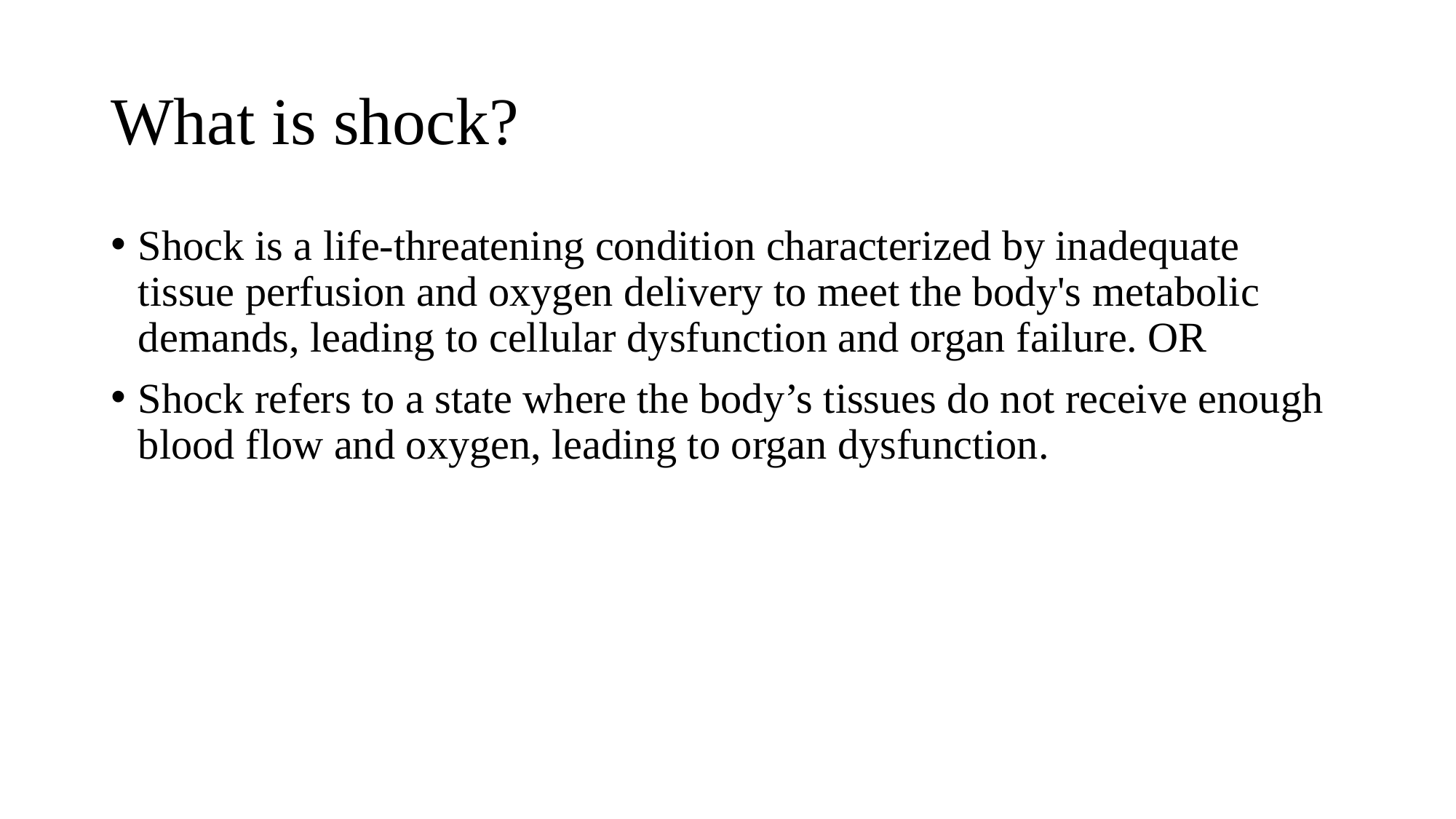

# What is shock?
Shock is a life-threatening condition characterized by inadequate tissue perfusion and oxygen delivery to meet the body's metabolic demands, leading to cellular dysfunction and organ failure. OR
Shock refers to a state where the body’s tissues do not receive enough blood flow and oxygen, leading to organ dysfunction.